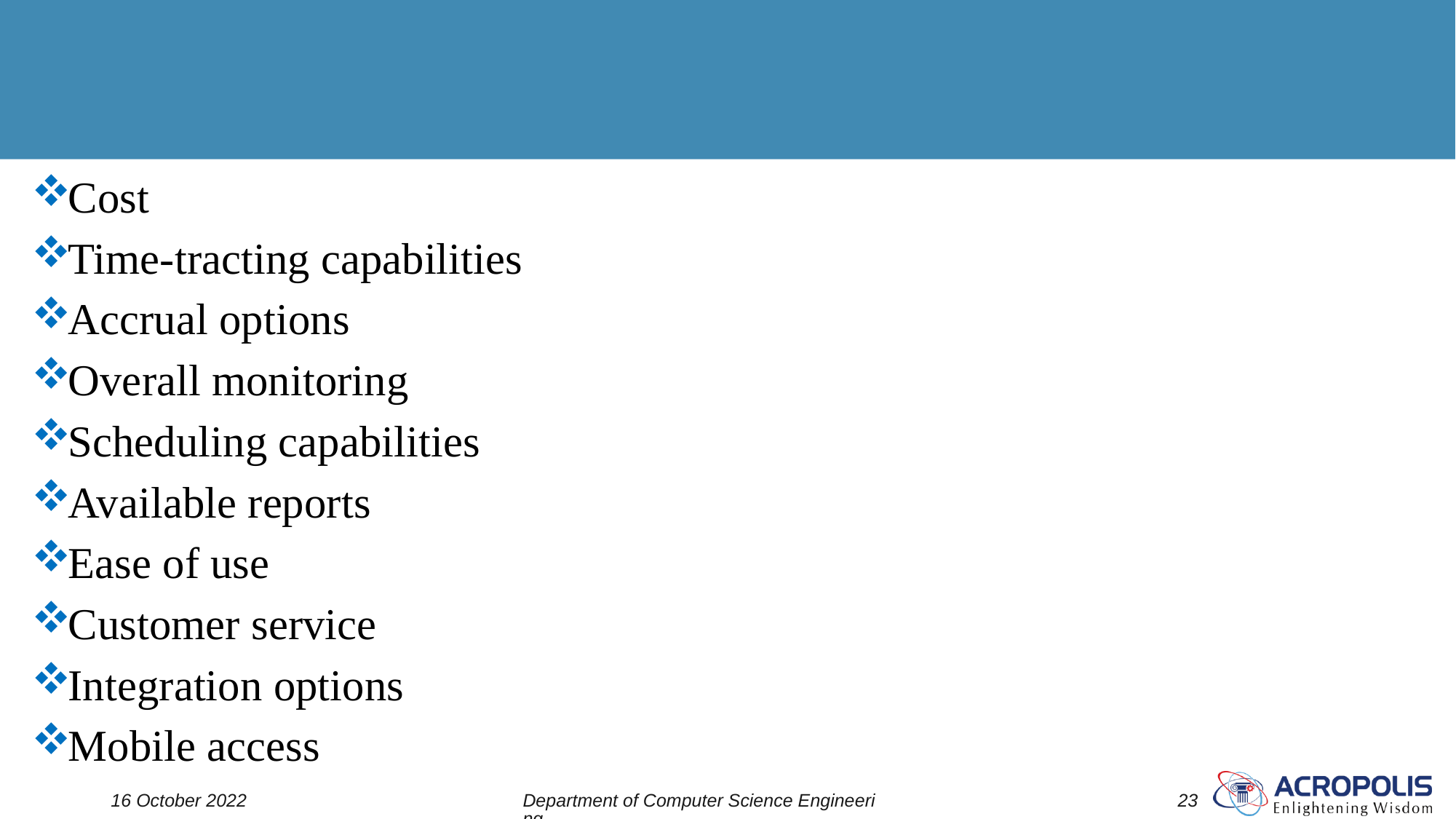

#
Cost
Time-tracting capabilities
Accrual options
Overall monitoring
Scheduling capabilities
Available reports
Ease of use
Customer service
Integration options
Mobile access
16 October 2022
Department of Computer Science Engineering
23